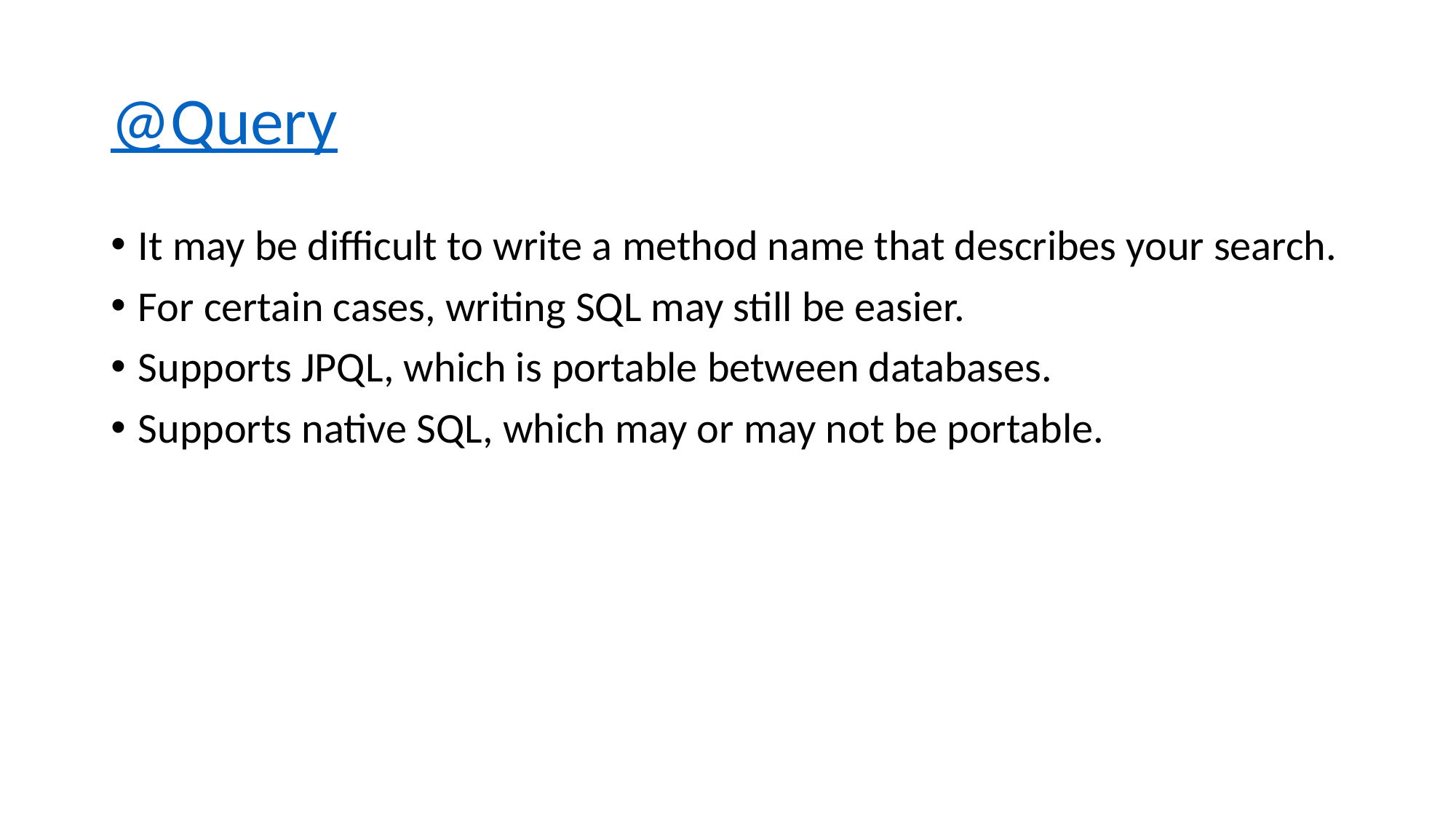

# @Query
It may be difficult to write a method name that describes your search.
For certain cases, writing SQL may still be easier.
Supports JPQL, which is portable between databases.
Supports native SQL, which may or may not be portable.